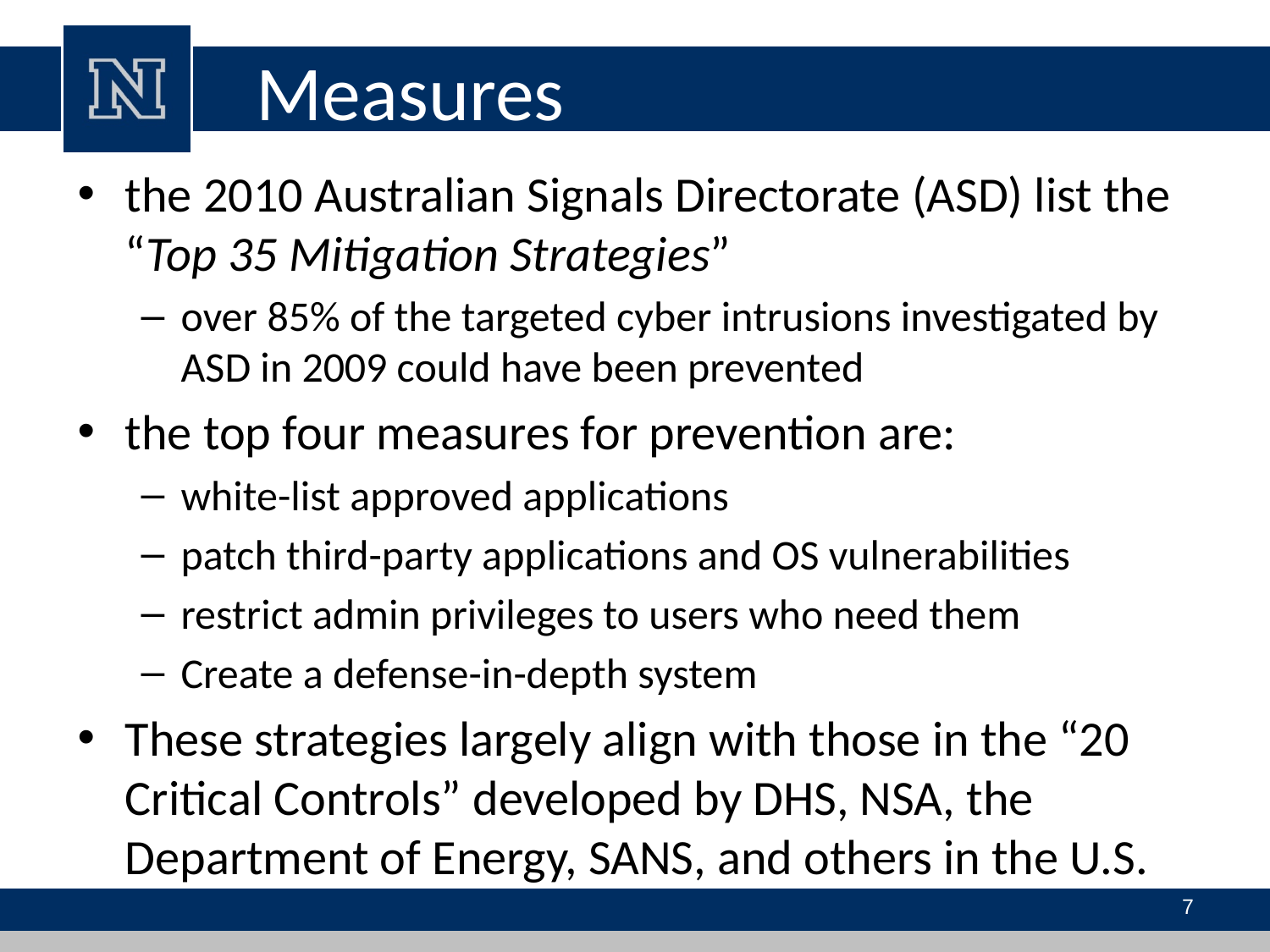

# Measures
the 2010 Australian Signals Directorate (ASD) list the “Top 35 Mitigation Strategies”
over 85% of the targeted cyber intrusions investigated by ASD in 2009 could have been prevented
the top four measures for prevention are:
white-list approved applications
patch third-party applications and OS vulnerabilities
restrict admin privileges to users who need them
Create a defense-in-depth system
These strategies largely align with those in the “20 Critical Controls” developed by DHS, NSA, the Department of Energy, SANS, and others in the U.S.

7